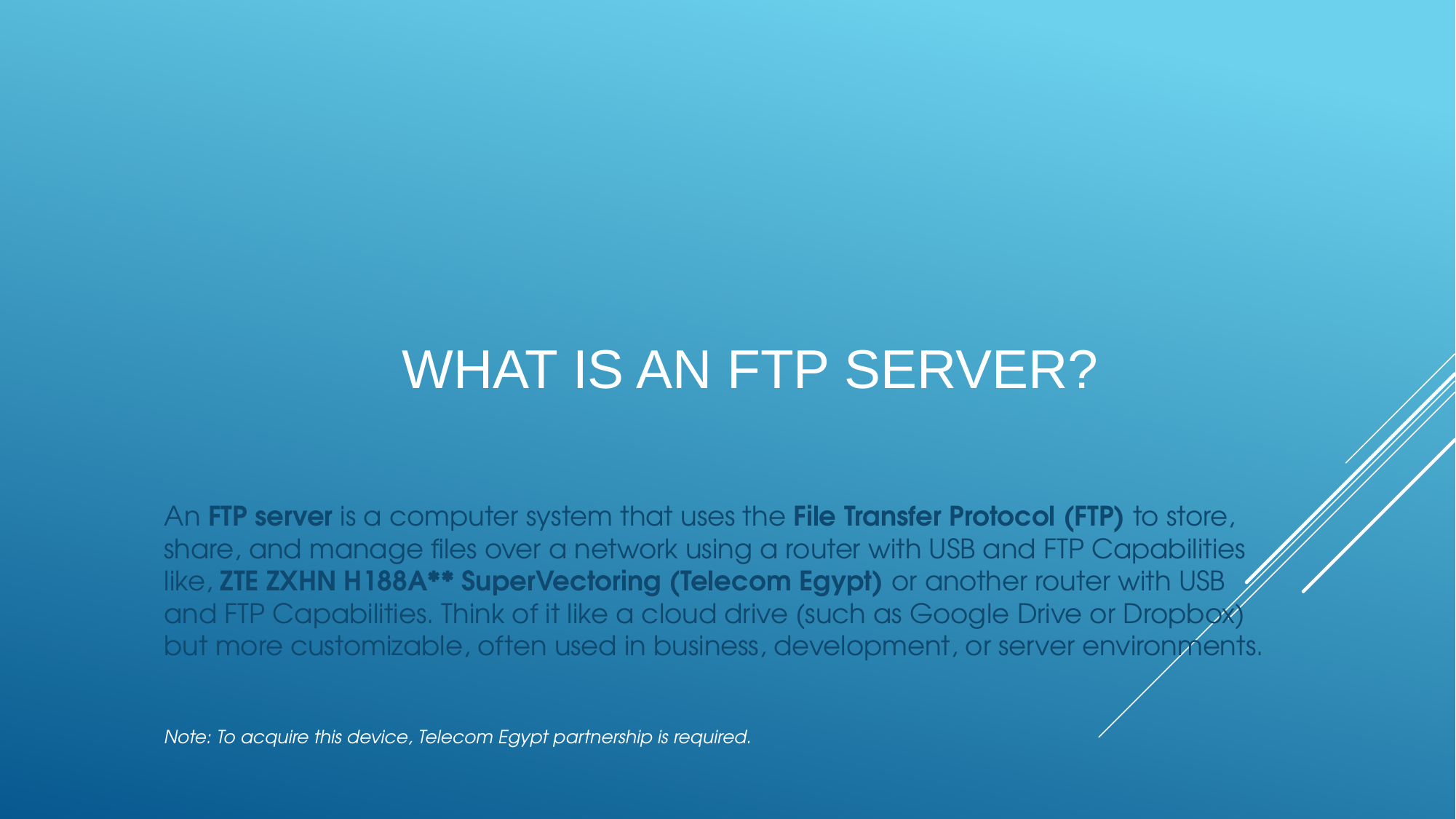

# What is An ftp Server?
An FTP server is a computer system that uses the File Transfer Protocol (FTP) to store, share, and manage files over a network using a router with USB and FTP Capabilities like, ZTE ZXHN H188A** SuperVectoring (Telecom Egypt) or another router with USB and FTP Capabilities. Think of it like a cloud drive (such as Google Drive or Dropbox) but more customizable, often used in business, development, or server environments.

Note: To acquire this device, Telecom Egypt partnership is required.